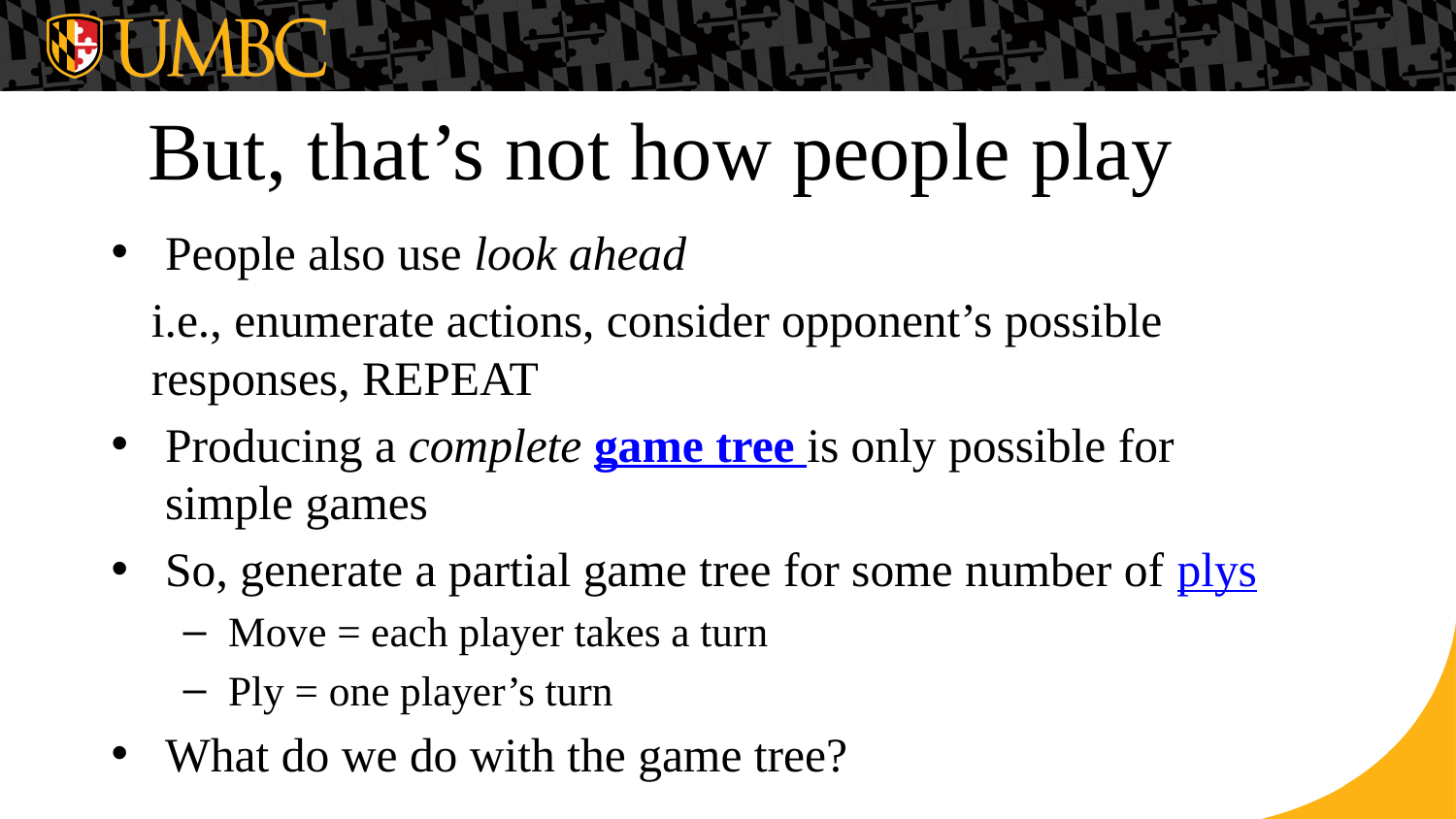

# But, that’s not how people play
People also use look ahead
i.e., enumerate actions, consider opponent’s possible responses, REPEAT
Producing a complete game tree is only possible for simple games
So, generate a partial game tree for some number of plys
Move = each player takes a turn
Ply = one player’s turn
What do we do with the game tree?